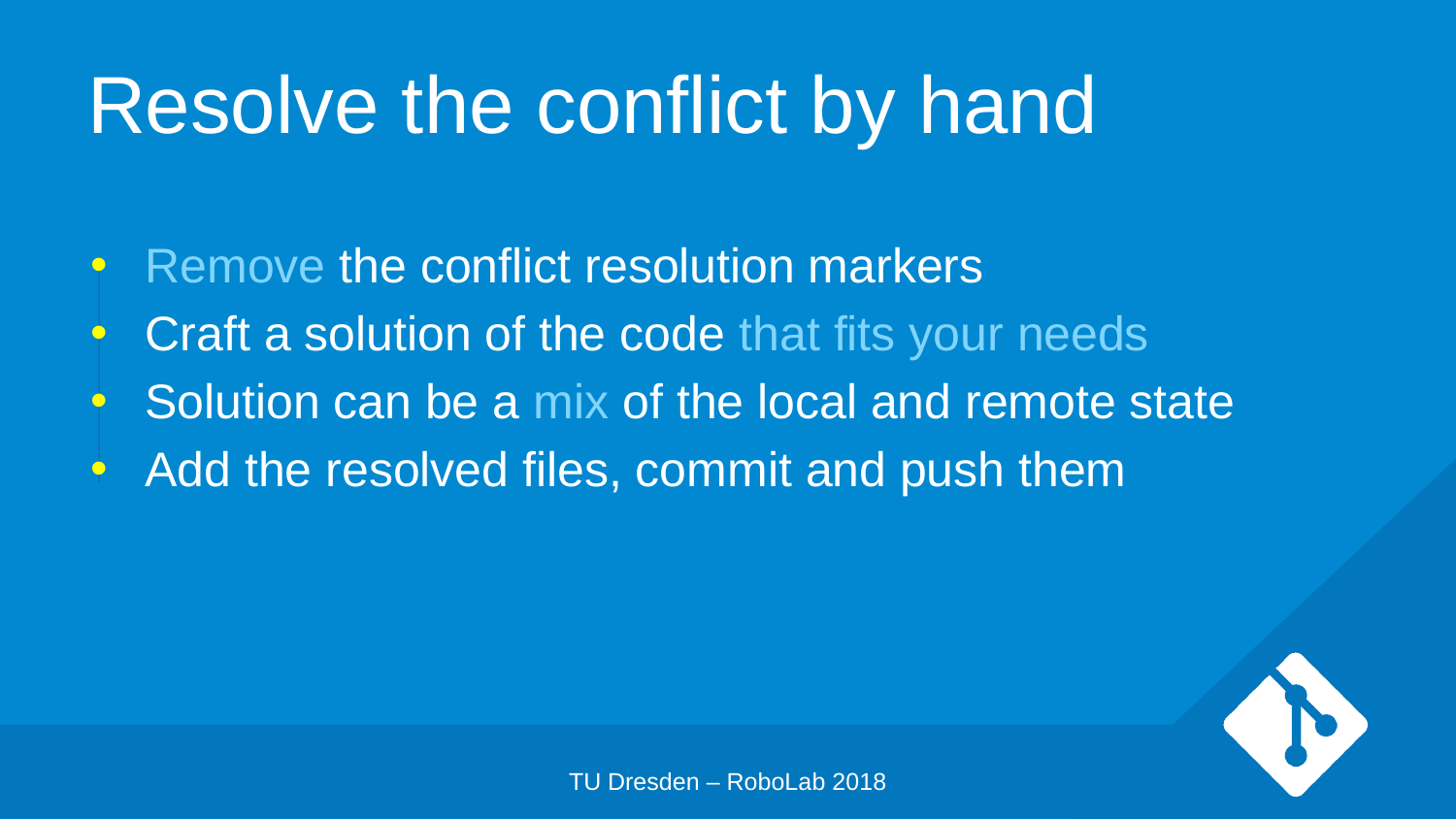

# Resolve the conflict by hand
Remove the conflict resolution markers
Craft a solution of the code that fits your needs
Solution can be a mix of the local and remote state
Add the resolved files, commit and push them
TU Dresden – RoboLab 2018